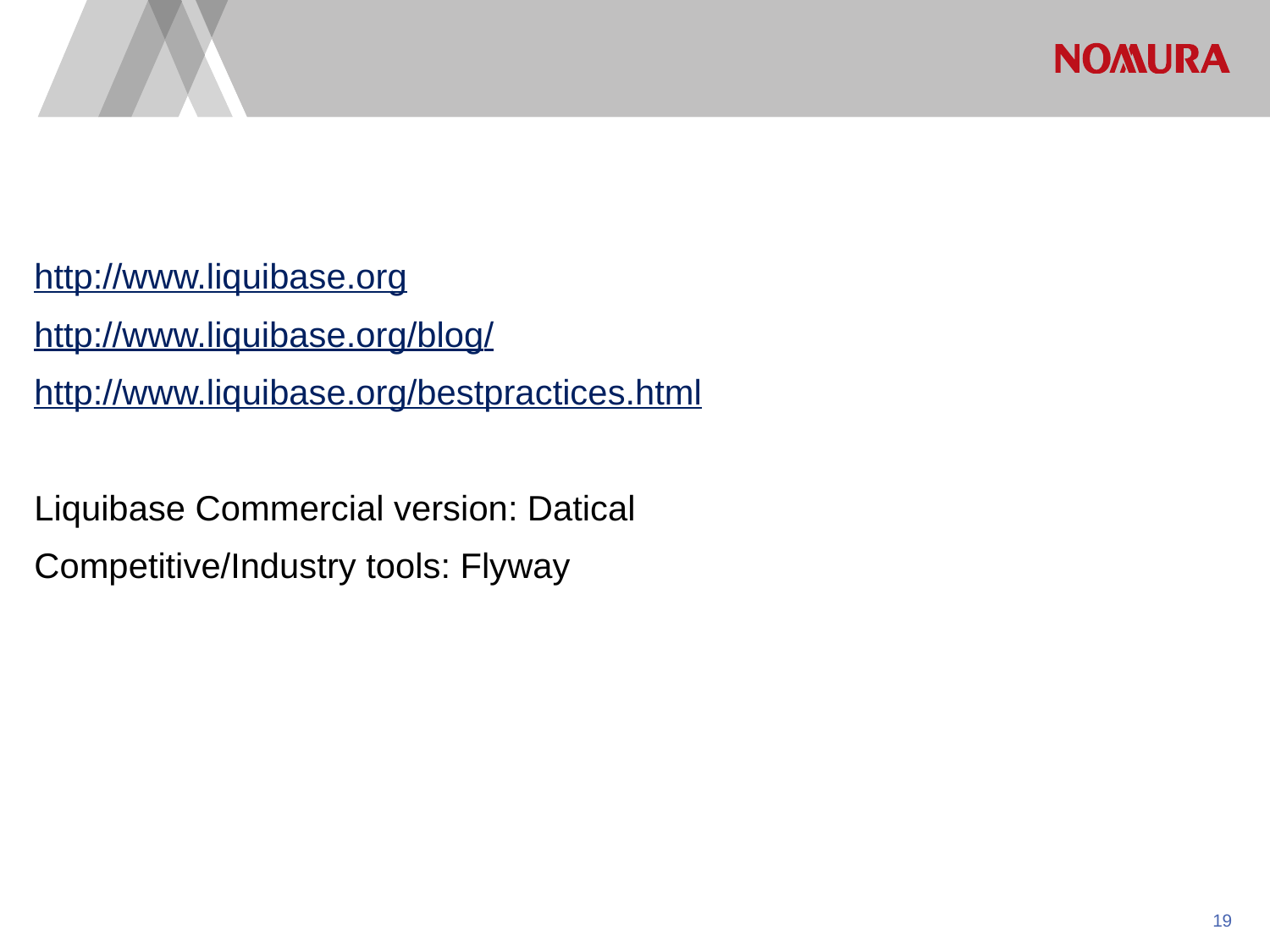

http://www.liquibase.org
http://www.liquibase.org/blog/
http://www.liquibase.org/bestpractices.html

Liquibase Commercial version: Datical
Competitive/Industry tools: Flyway

19